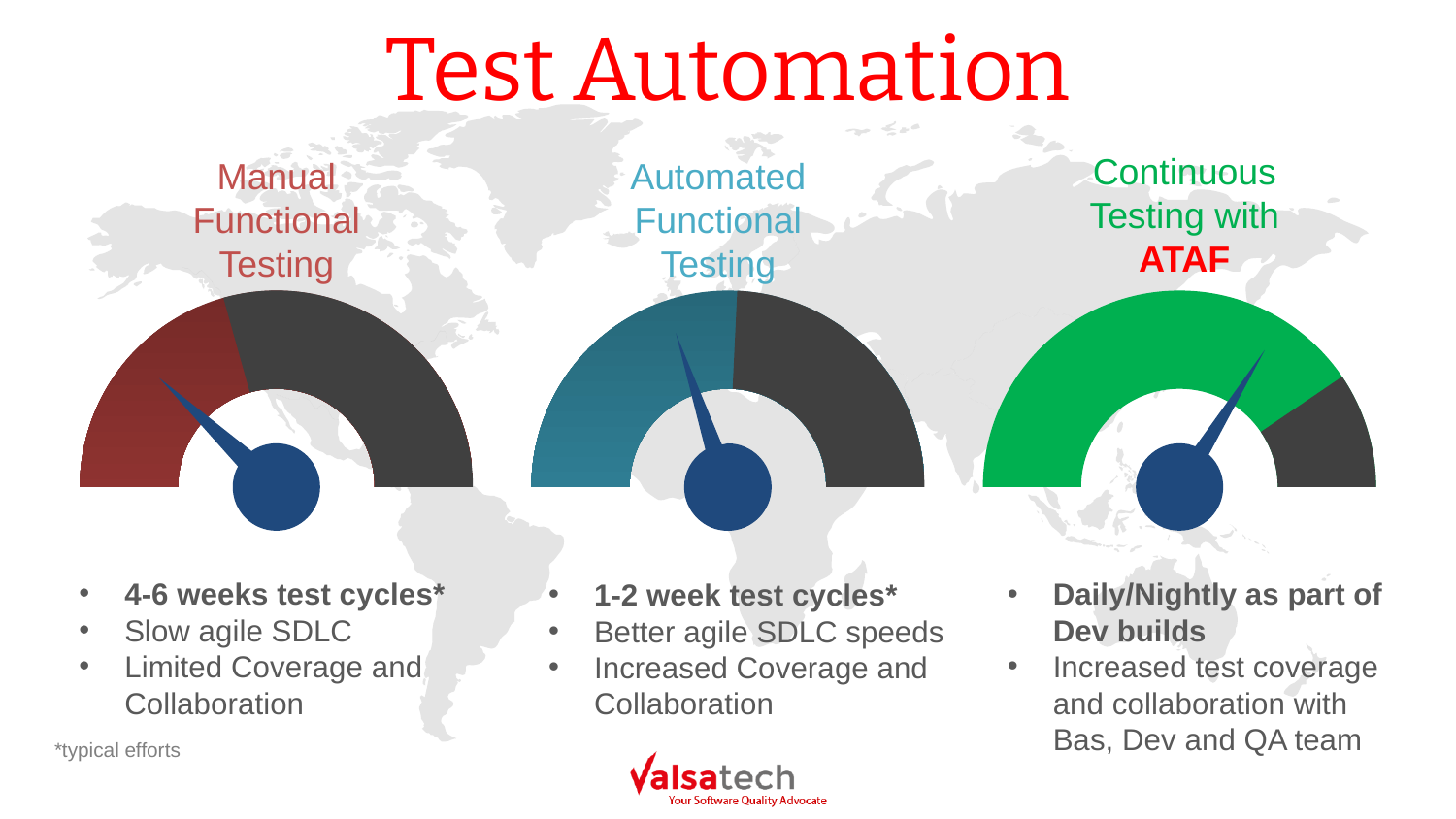

# Test Automation

Continuous Testing with ATAF
Manual Functional Testing
Automated Functional Testing

4-6 weeks test cycles*
Slow agile SDLC
Limited Coverage and Collaboration
Daily/Nightly as part of Dev builds
Increased test coverage and collaboration with Bas, Dev and QA team

1-2 week test cycles*
Better agile SDLC speeds
Increased Coverage and Collaboration
*typical efforts